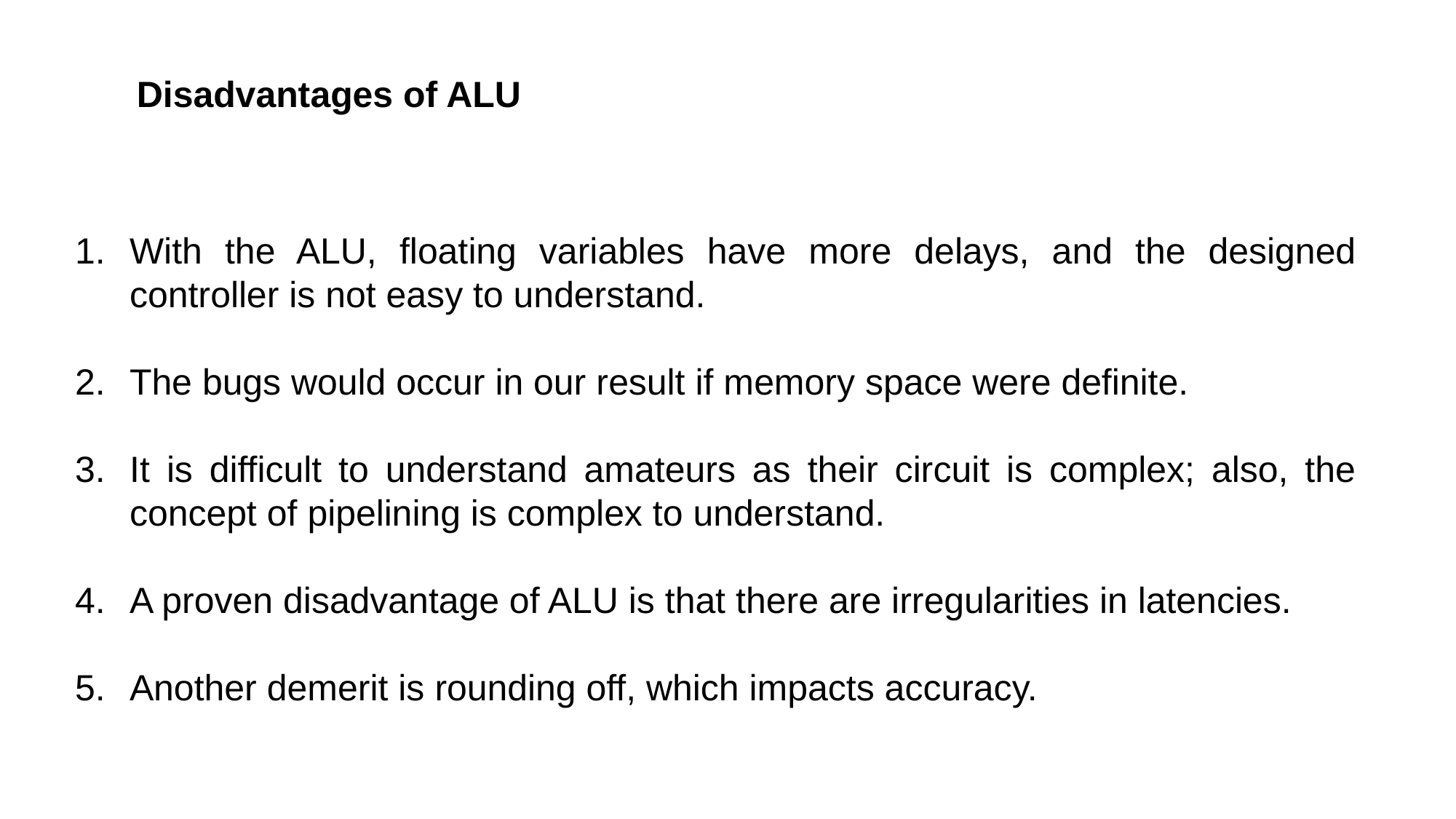

Disadvantages of ALU
With the ALU, floating variables have more delays, and the designed controller is not easy to understand.

The bugs would occur in our result if memory space were definite.

It is difficult to understand amateurs as their circuit is complex; also, the concept of pipelining is complex to understand.

A proven disadvantage of ALU is that there are irregularities in latencies.

Another demerit is rounding off, which impacts accuracy.